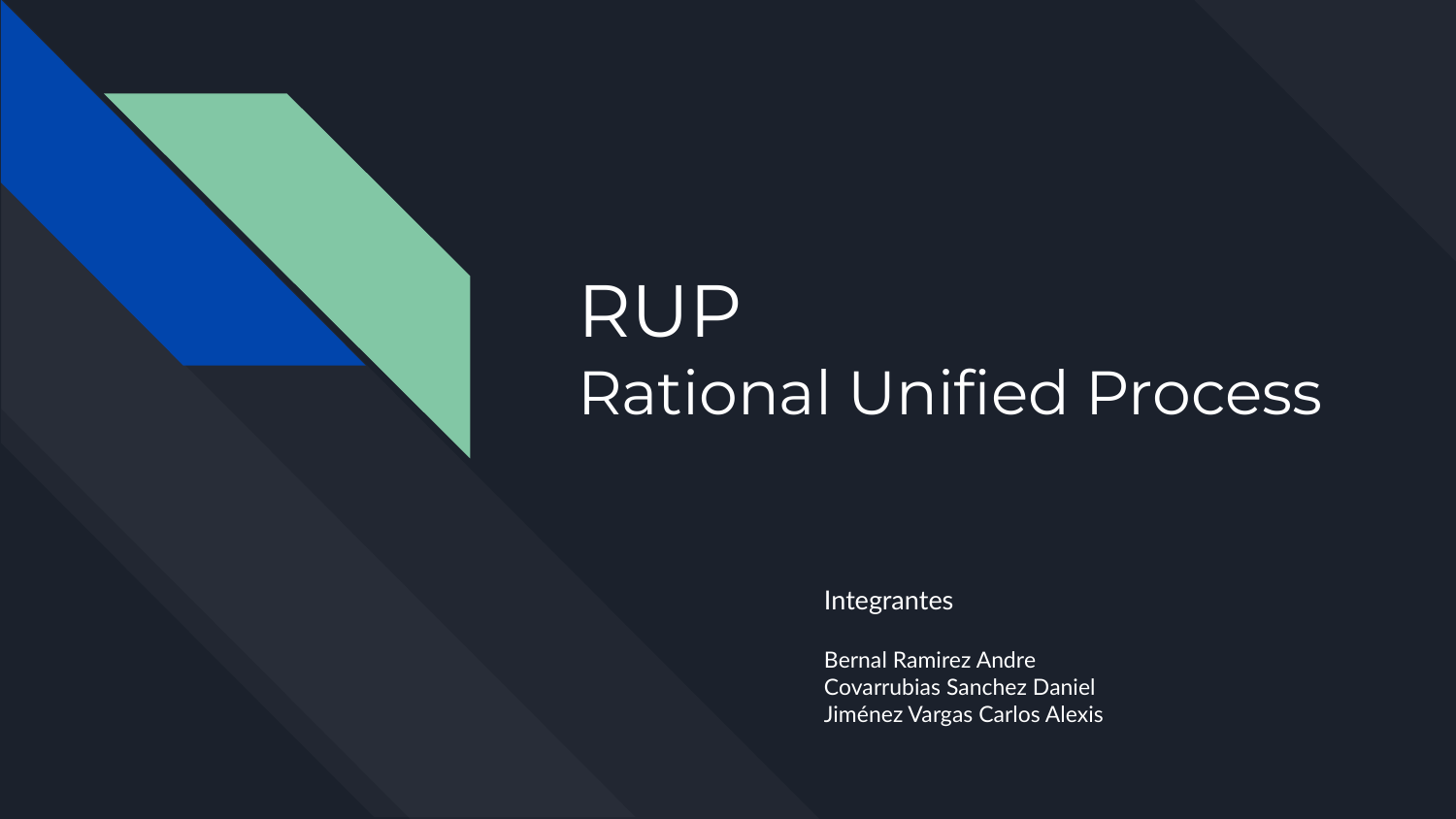

# RUP
Rational Unified Process

Integrantes

Bernal Ramirez Andre
Covarrubias Sanchez Daniel
Jiménez Vargas Carlos Alexis